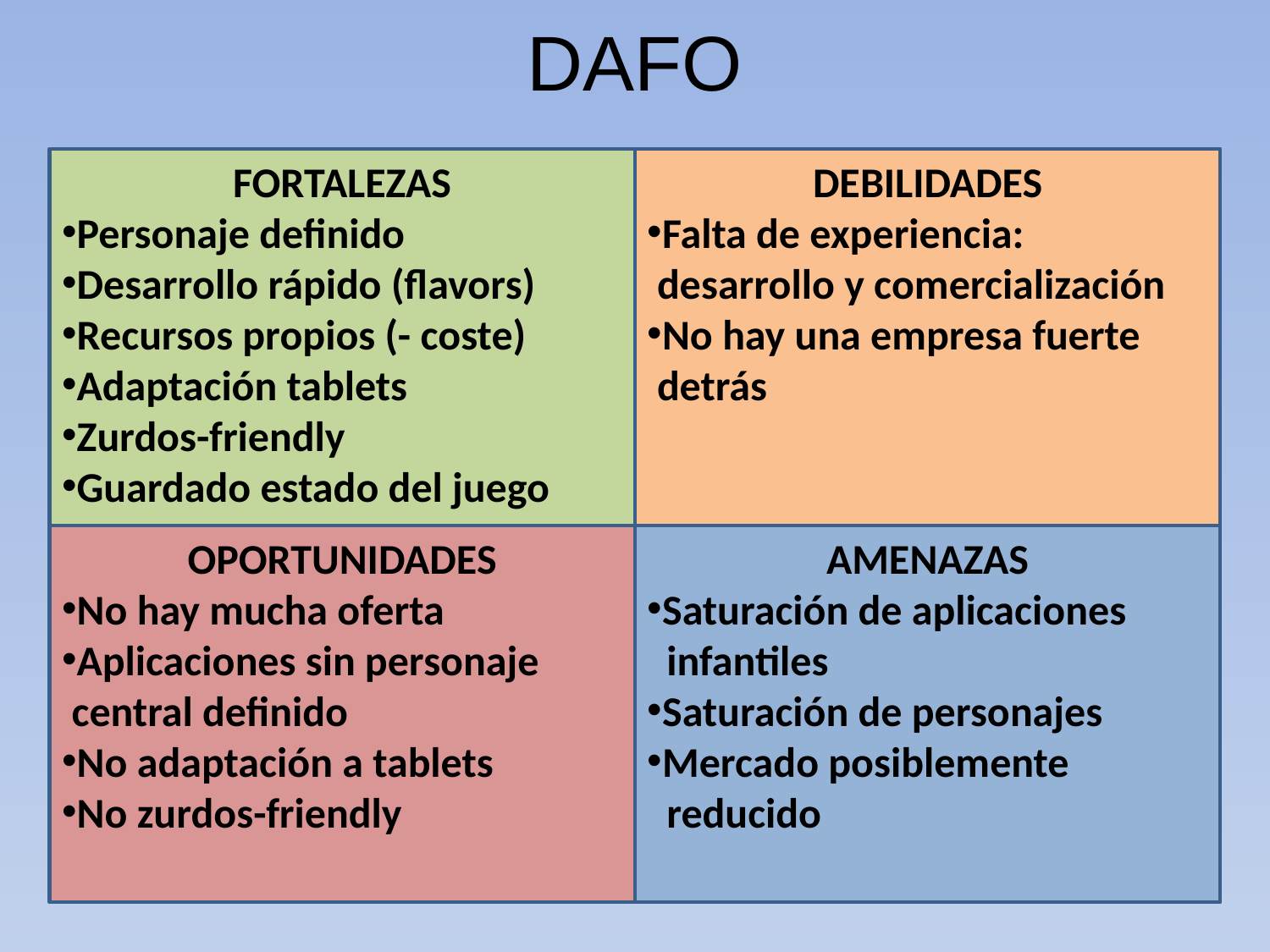

DAFO

FORTALEZAS
Personaje definido
Desarrollo rápido (flavors)
Recursos propios (- coste)
Adaptación tablets
Zurdos-friendly
Guardado estado del juego
DEBILIDADES
Falta de experiencia:
 desarrollo y comercialización
No hay una empresa fuerte
 detrás

OPORTUNIDADES
No hay mucha oferta
Aplicaciones sin personaje
 central definido
No adaptación a tablets
No zurdos-friendly
AMENAZAS
Saturación de aplicaciones
  infantiles
Saturación de personajes
Mercado posiblemente
  reducido